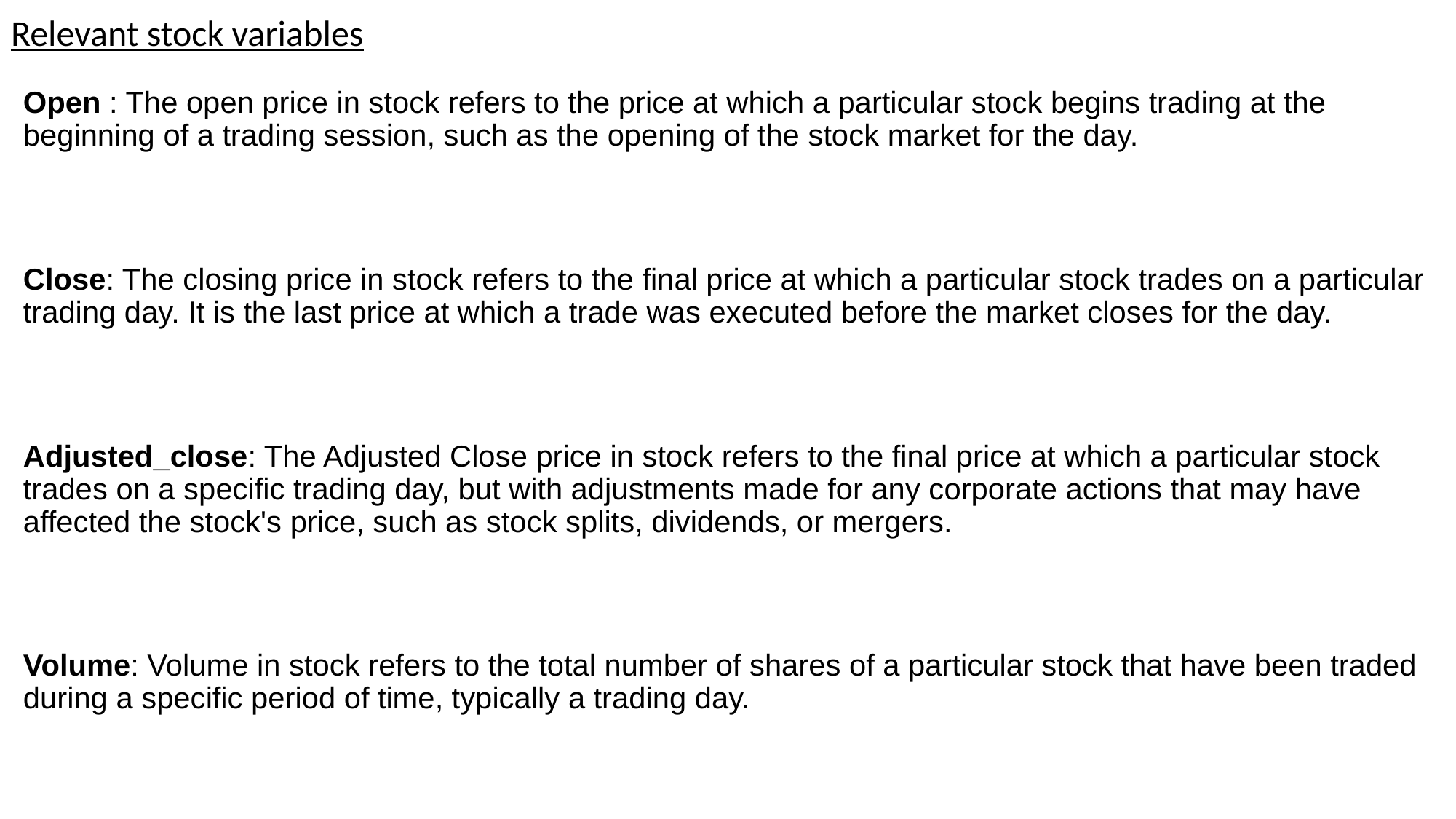

# Relevant stock variables
Open : The open price in stock refers to the price at which a particular stock begins trading at the beginning of a trading session, such as the opening of the stock market for the day.

Close: The closing price in stock refers to the final price at which a particular stock trades on a particular trading day. It is the last price at which a trade was executed before the market closes for the day.

Adjusted_close: The Adjusted Close price in stock refers to the final price at which a particular stock trades on a specific trading day, but with adjustments made for any corporate actions that may have affected the stock's price, such as stock splits, dividends, or mergers.

Volume: Volume in stock refers to the total number of shares of a particular stock that have been traded during a specific period of time, typically a trading day.